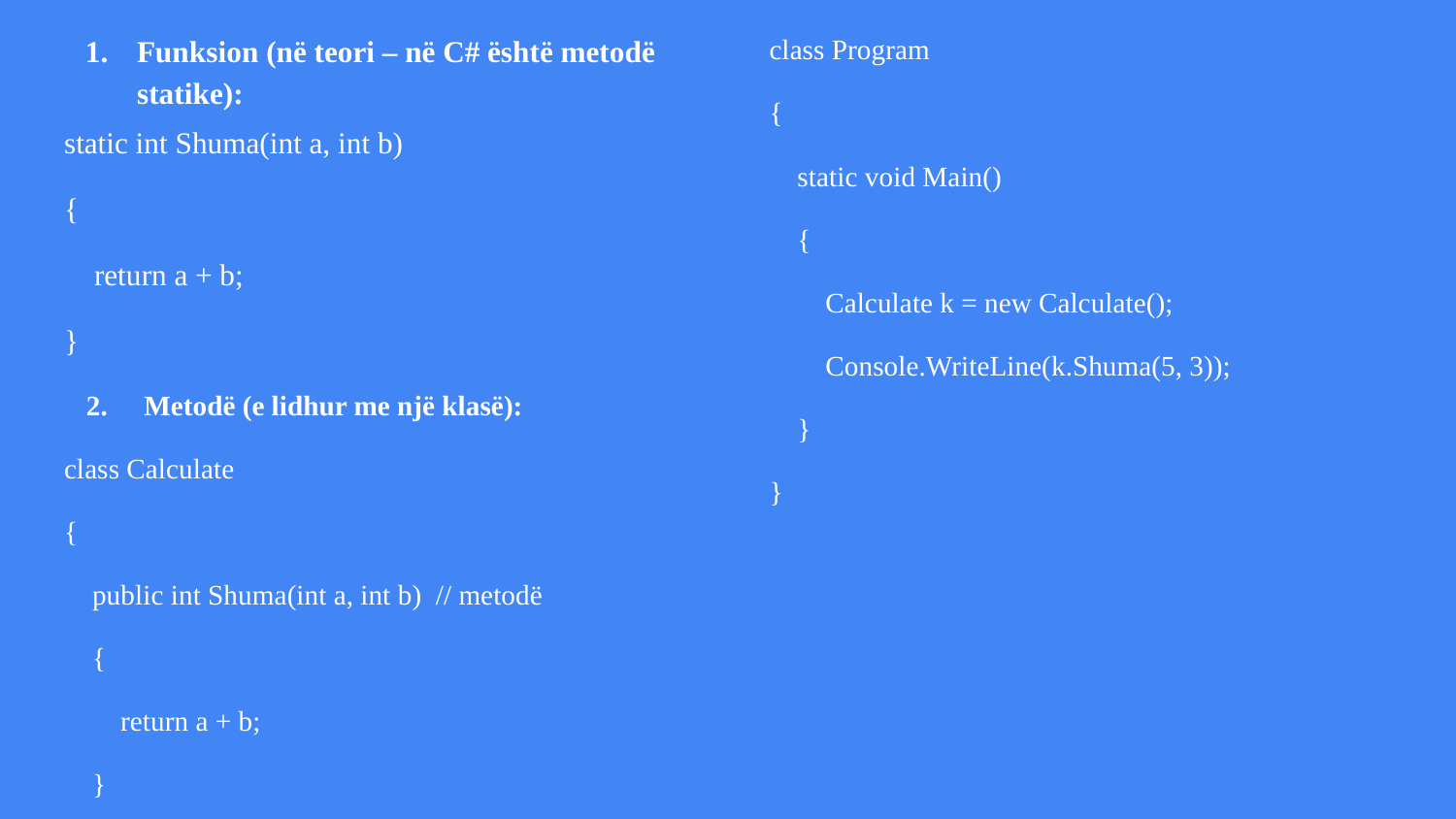

Funksion (në teori – në C# është metodë statike):
static int Shuma(int a, int b)
{
    return a + b;
}
 Metodë (e lidhur me një klasë):
class Calculate
{
    public int Shuma(int a, int b)  // metodë
    {
        return a + b;
    }
}

class Program
{
    static void Main()
    {
        Calculate k = new Calculate();
        Console.WriteLine(k.Shuma(5, 3));
    }
}